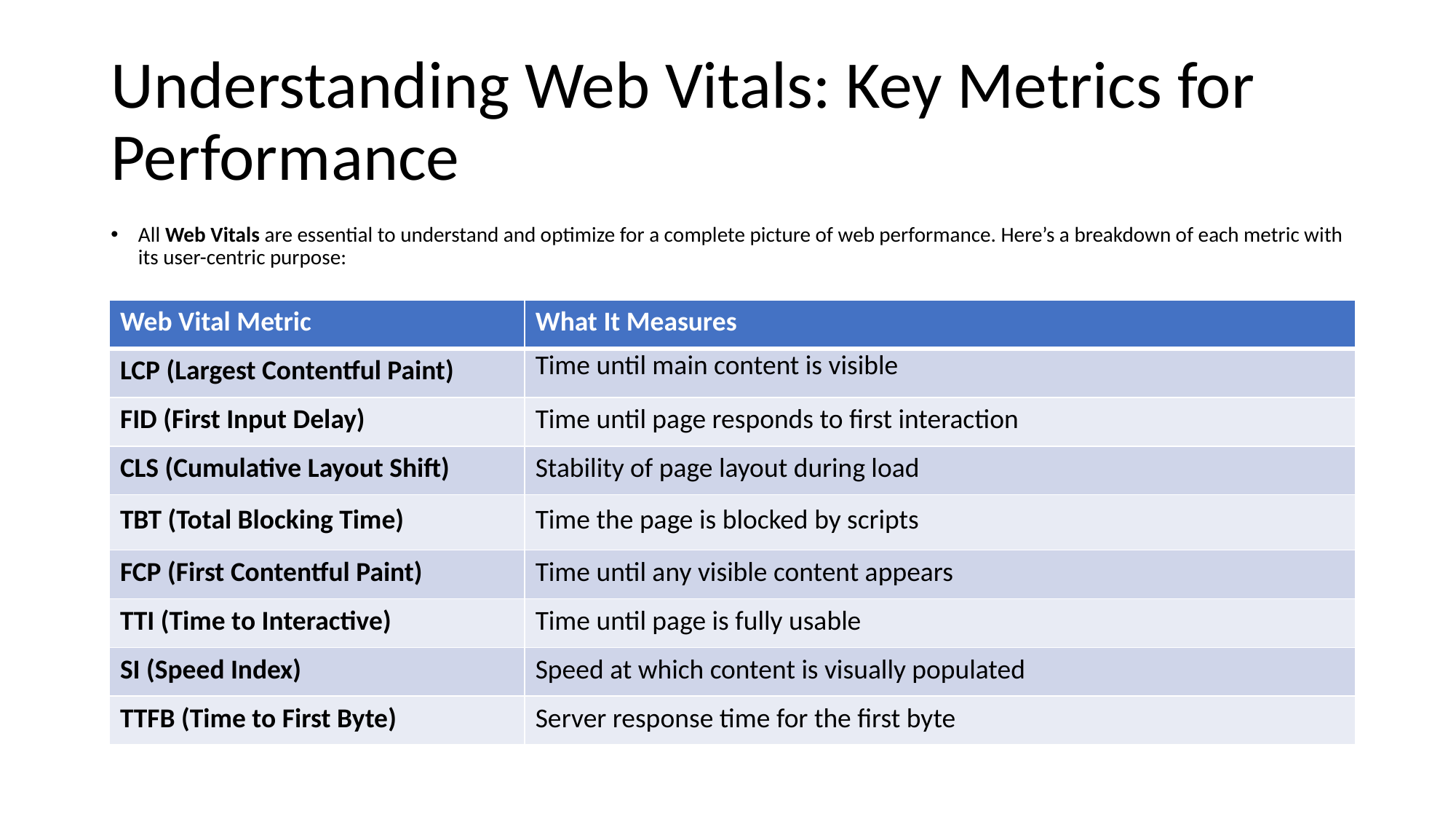

# Understanding Web Vitals: Key Metrics for Performance
All Web Vitals are essential to understand and optimize for a complete picture of web performance. Here’s a breakdown of each metric with its user-centric purpose:

| Web Vital Metric | What It Measures |
| --- | --- |
| LCP (Largest Contentful Paint) | Time until main content is visible |
| FID (First Input Delay) | Time until page responds to first interaction |
| CLS (Cumulative Layout Shift) | Stability of page layout during load |
| TBT (Total Blocking Time) | Time the page is blocked by scripts |
| FCP (First Contentful Paint) | Time until any visible content appears |
| TTI (Time to Interactive) | Time until page is fully usable |
| SI (Speed Index) | Speed at which content is visually populated |
| TTFB (Time to First Byte) | Server response time for the first byte |